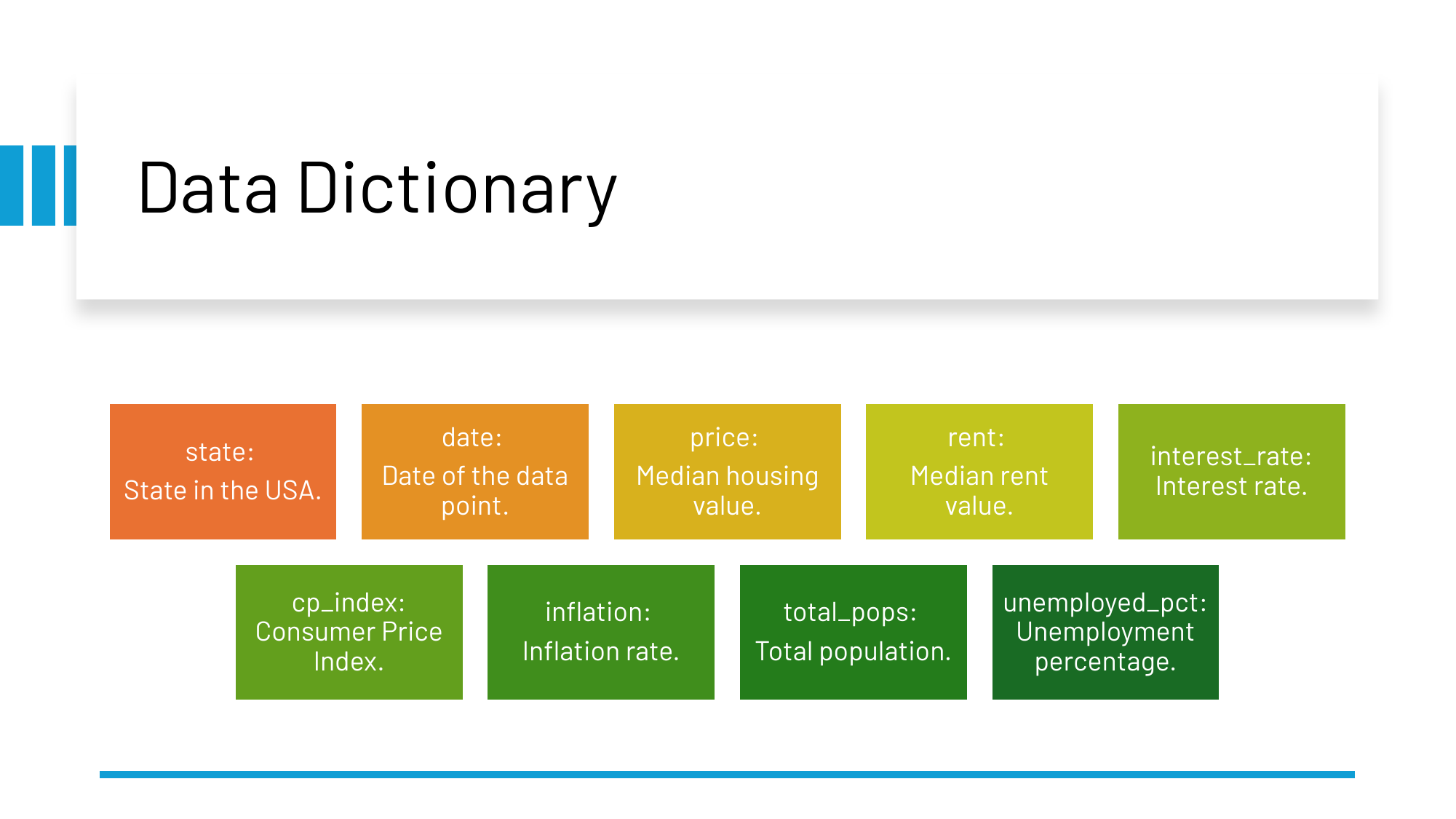

# Data Dictionary

state:
State in the USA.
date:
Date of the data point.
price:
Median housing value.
rent:
Median rent value.
interest_rate: Interest rate.
cp_index: Consumer Price Index.
inflation:
Inflation rate.
total_pops:
Total population.
unemployed_pct: Unemployment percentage.